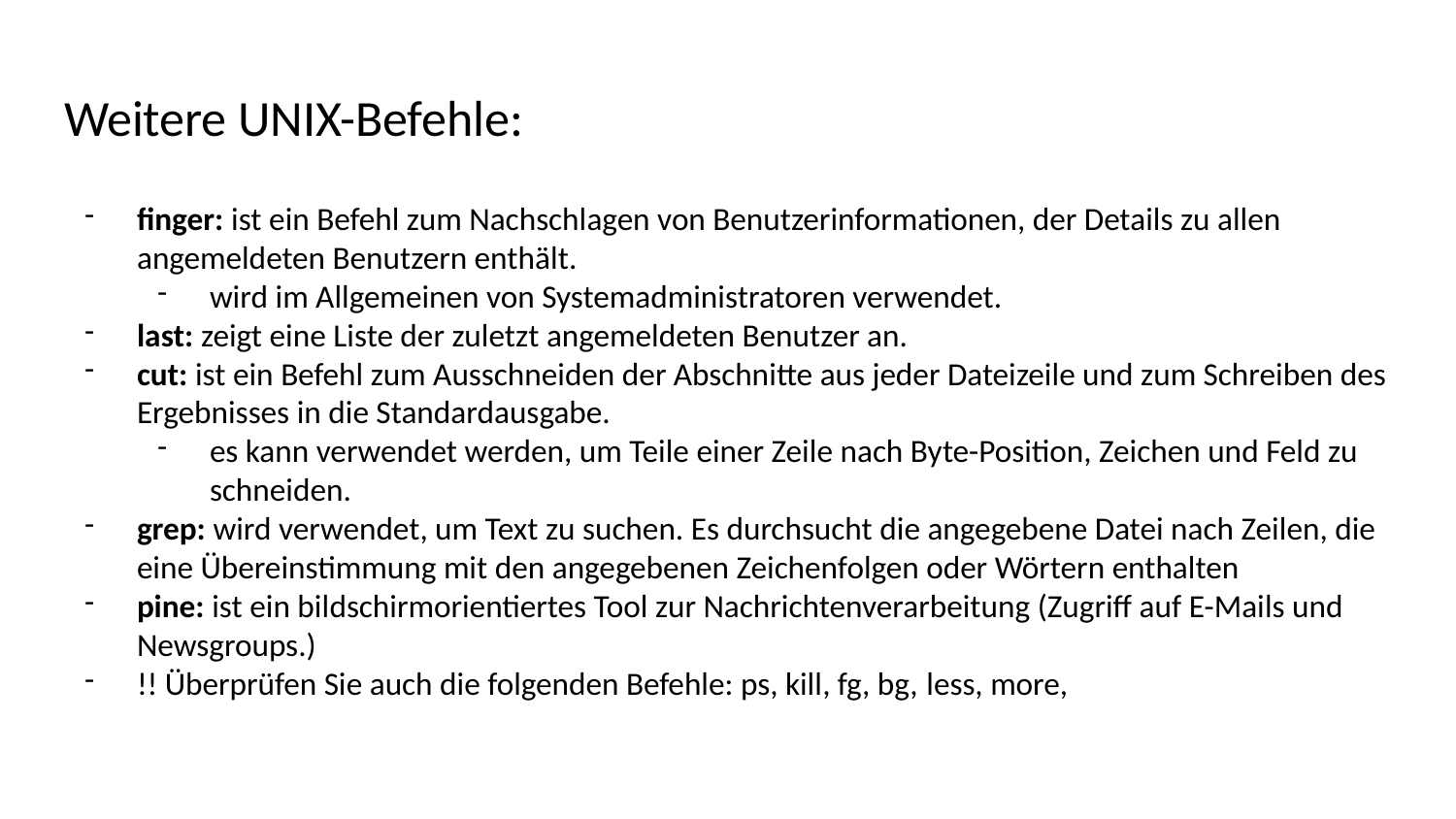

# Weitere UNIX-Befehle:
finger: ist ein Befehl zum Nachschlagen von Benutzerinformationen, der Details zu allen angemeldeten Benutzern enthält.
wird im Allgemeinen von Systemadministratoren verwendet.
last: zeigt eine Liste der zuletzt angemeldeten Benutzer an.
cut: ist ein Befehl zum Ausschneiden der Abschnitte aus jeder Dateizeile und zum Schreiben des Ergebnisses in die Standardausgabe.
es kann verwendet werden, um Teile einer Zeile nach Byte-Position, Zeichen und Feld zu schneiden.
grep: wird verwendet, um Text zu suchen. Es durchsucht die angegebene Datei nach Zeilen, die eine Übereinstimmung mit den angegebenen Zeichenfolgen oder Wörtern enthalten
pine: ist ein bildschirmorientiertes Tool zur Nachrichtenverarbeitung (Zugriff auf E-Mails und Newsgroups.)
!! Überprüfen Sie auch die folgenden Befehle: ps, kill, fg, bg, less, more,